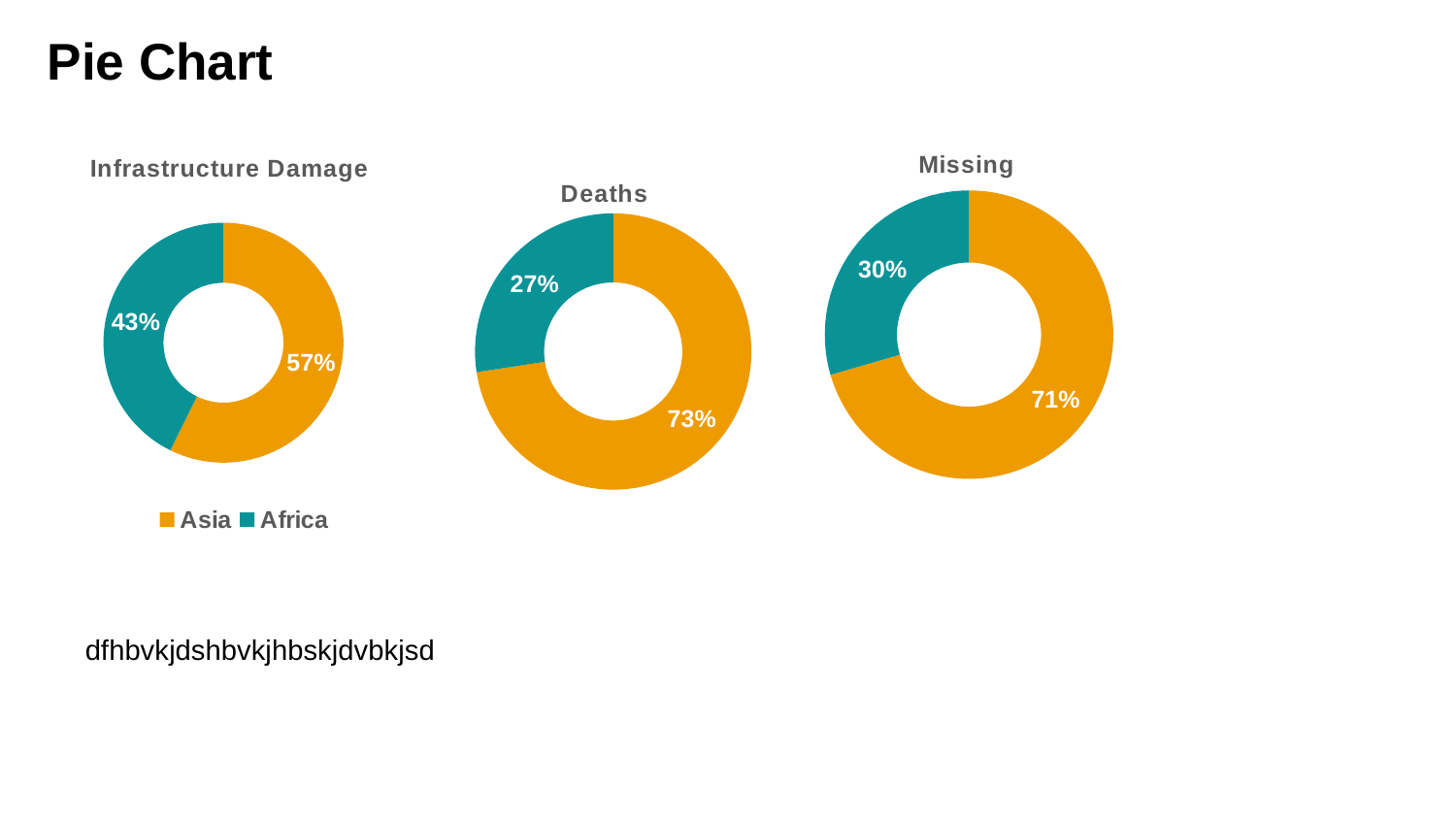

# Pie Chart

### Chart: Missing

| Category | Deaths |
|---|---|
| Asia | 70.5 |
| Africa | 29.5 |

### Chart: Infrastructure Damage

| Category | Infastructure Damage |
|---|---|
| Asia | 57.3 |
| Africa | 42.7 |

### Chart: Deaths

| Category | Deaths |
|---|---|
| Asia | 72.6 |
| Africa | 27.4 |
dfhbvkjdshbvkjhbskjdvbkjsd